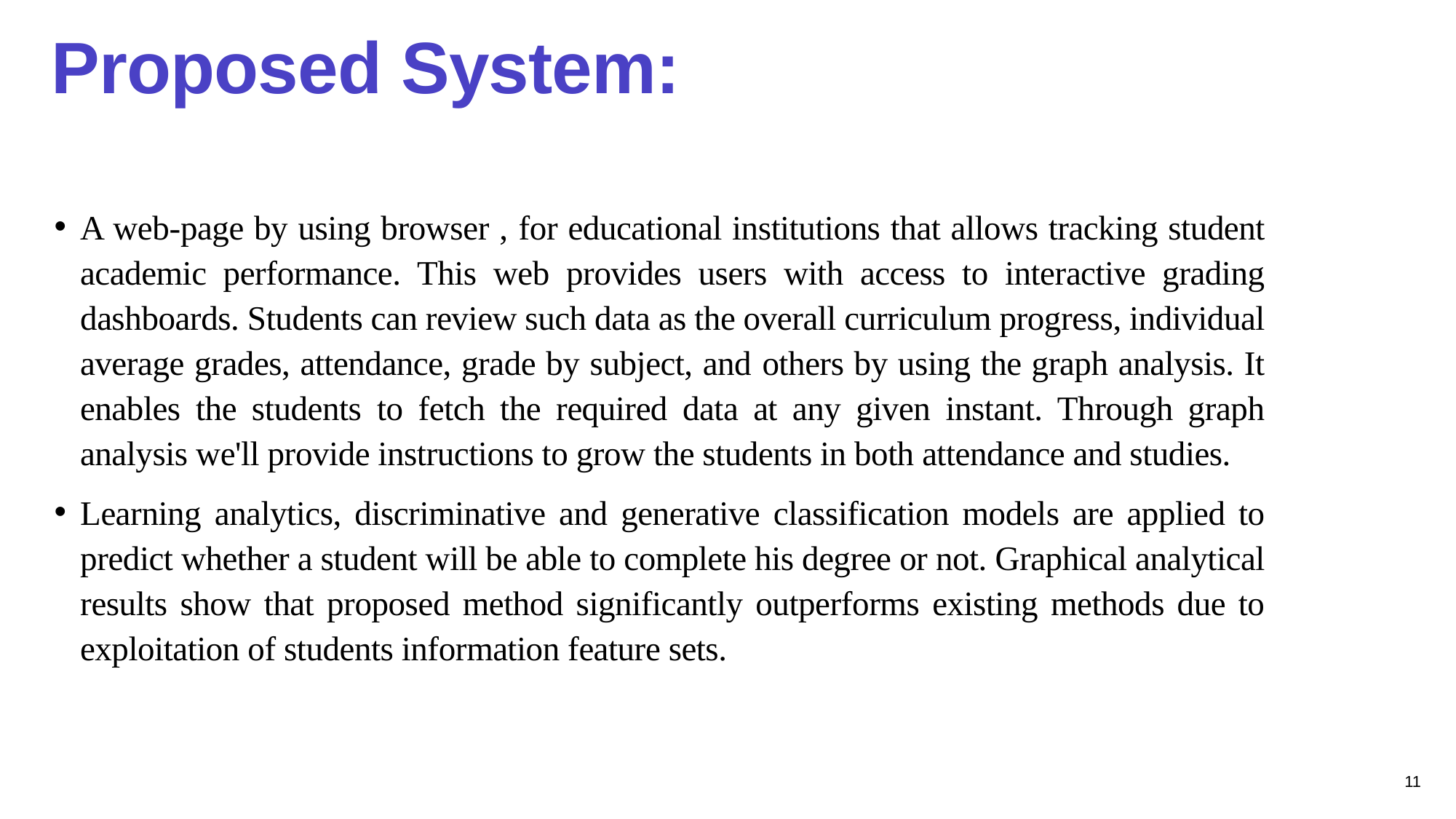

Proposed System:
A web-page by using browser , for educational institutions that allows tracking student academic performance. This web provides users with access to interactive grading dashboards. Students can review such data as the overall curriculum progress, individual average grades, attendance, grade by subject, and others by using the graph analysis. It enables the students to fetch the required data at any given instant. Through graph analysis we'll provide instructions to grow the students in both attendance and studies.
Learning analytics, discriminative and generative classification models are applied to predict whether a student will be able to complete his degree or not. Graphical analytical results show that proposed method significantly outperforms existing methods due to exploitation of students information feature sets.

11